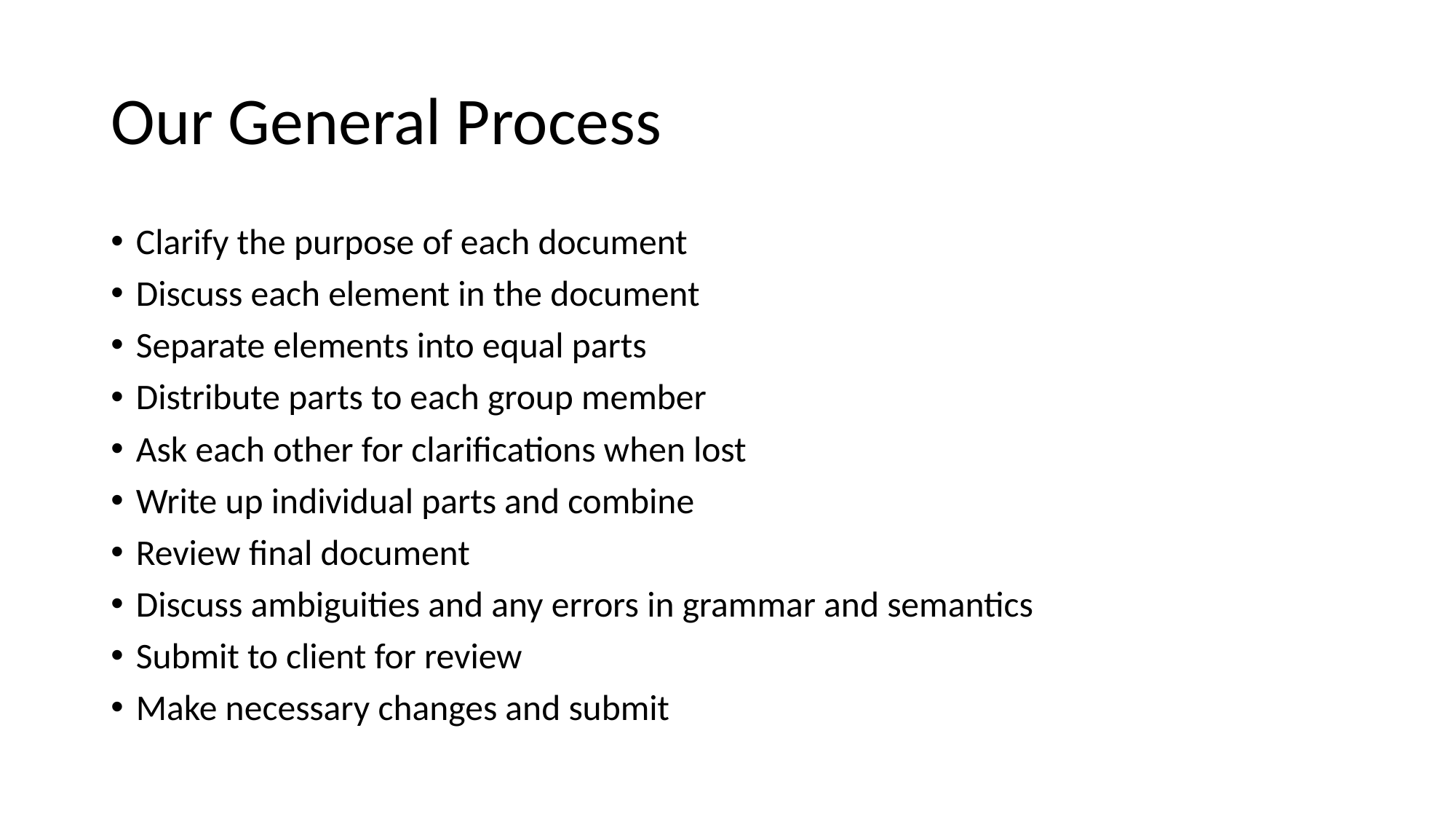

# Our General Process
Clarify the purpose of each document
Discuss each element in the document
Separate elements into equal parts
Distribute parts to each group member
Ask each other for clarifications when lost
Write up individual parts and combine
Review final document
Discuss ambiguities and any errors in grammar and semantics
Submit to client for review
Make necessary changes and submit